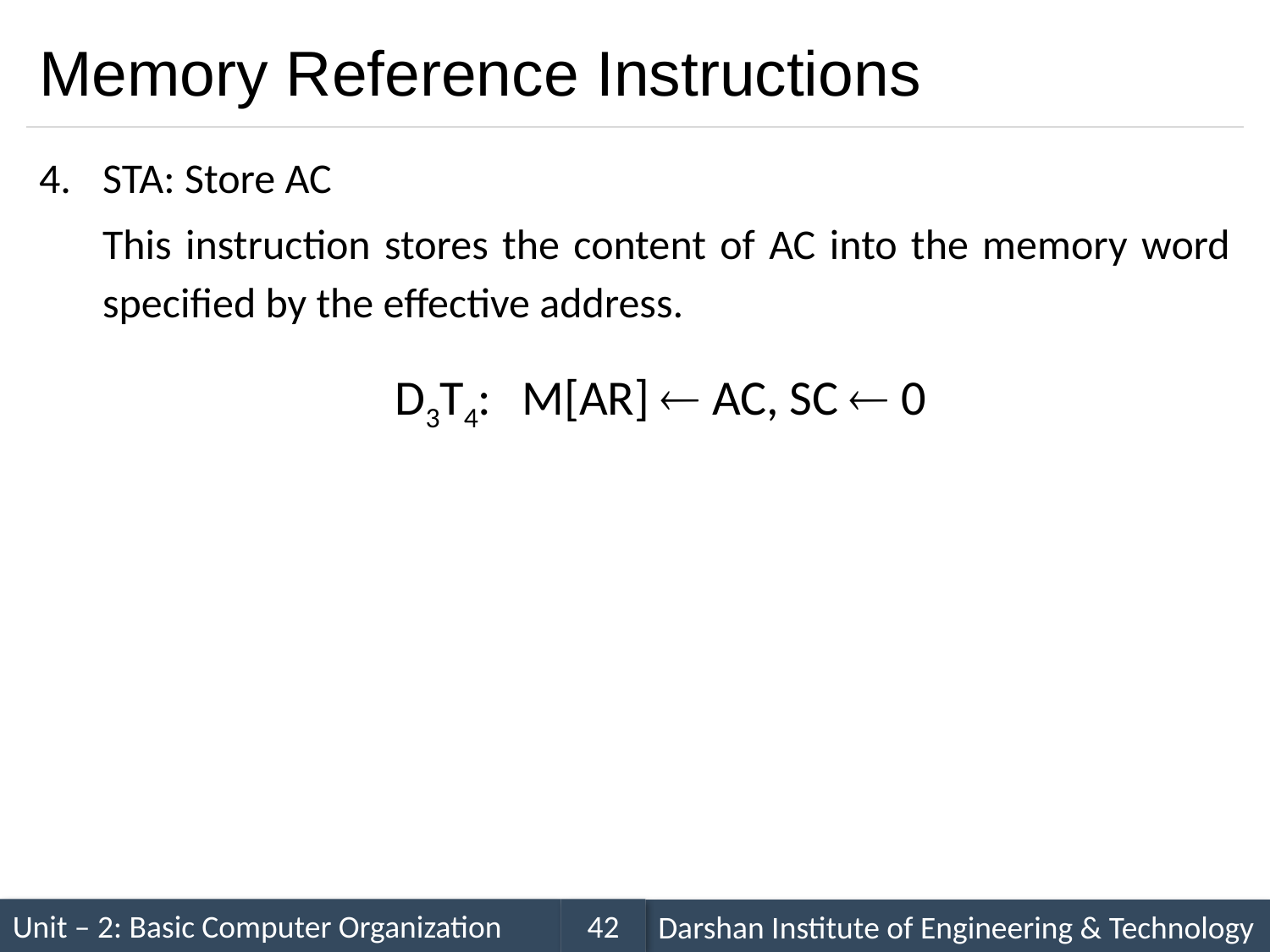

# Memory Reference Instructions
STA: Store AC
This instruction stores the content of AC into the memory word specified by the effective address.
D3T4:	M[AR] ← AC, SC ← 0